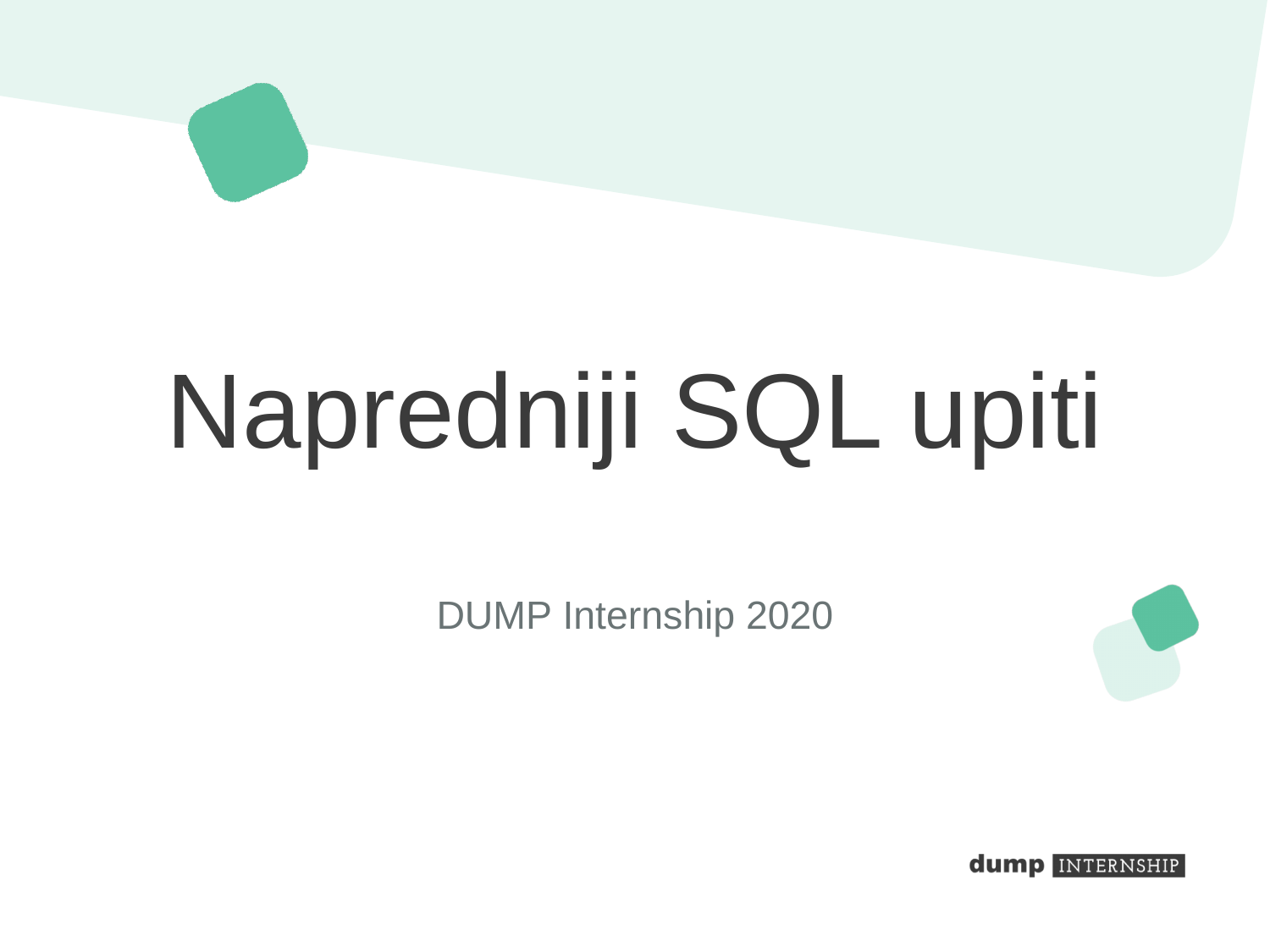

# Napredniji SQL upiti

DUMP Internship 2020